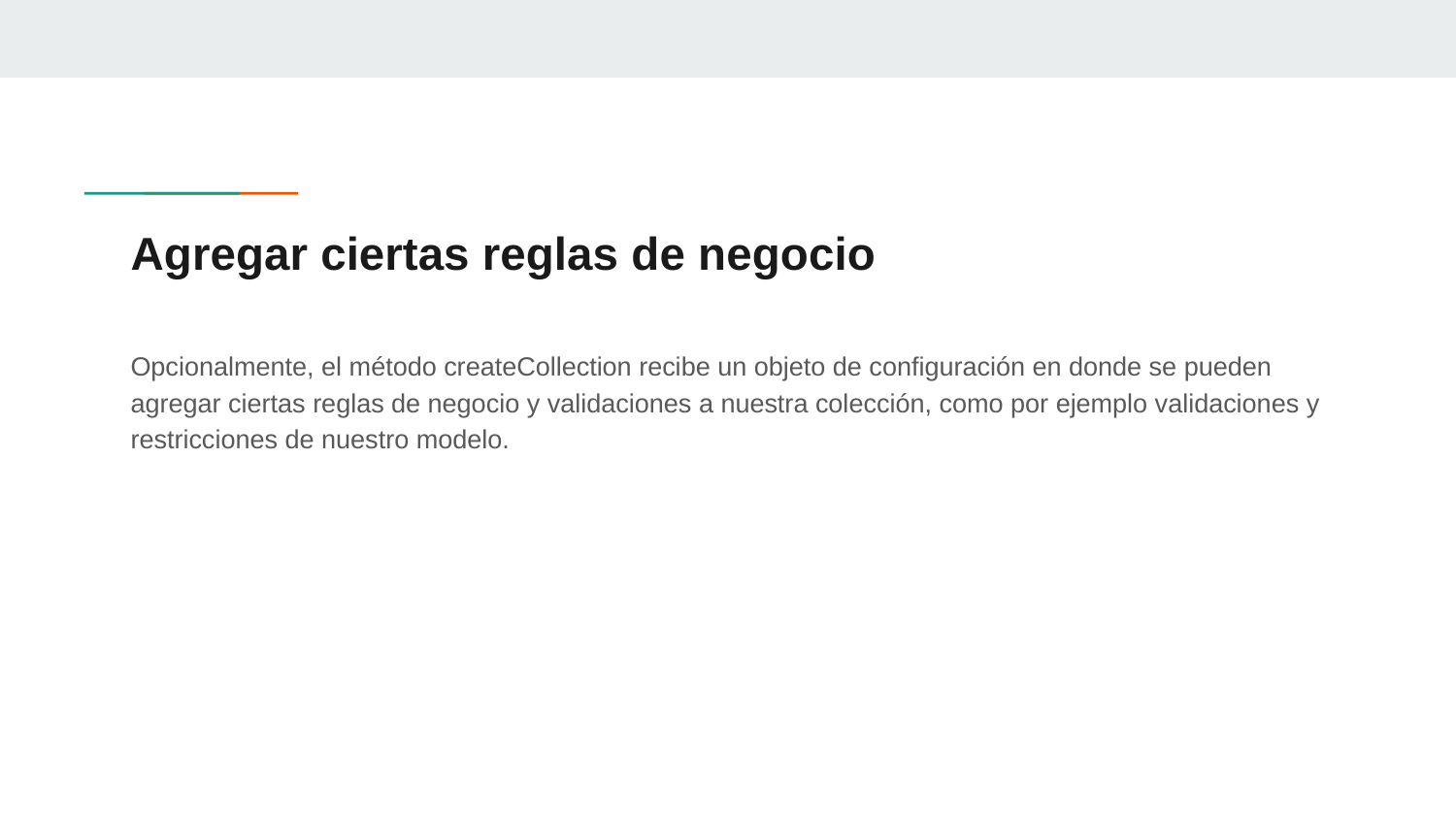

# Agregar ciertas reglas de negocio
Opcionalmente, el método createCollection recibe un objeto de configuración en donde se pueden agregar ciertas reglas de negocio y validaciones a nuestra colección, como por ejemplo validaciones y restricciones de nuestro modelo.